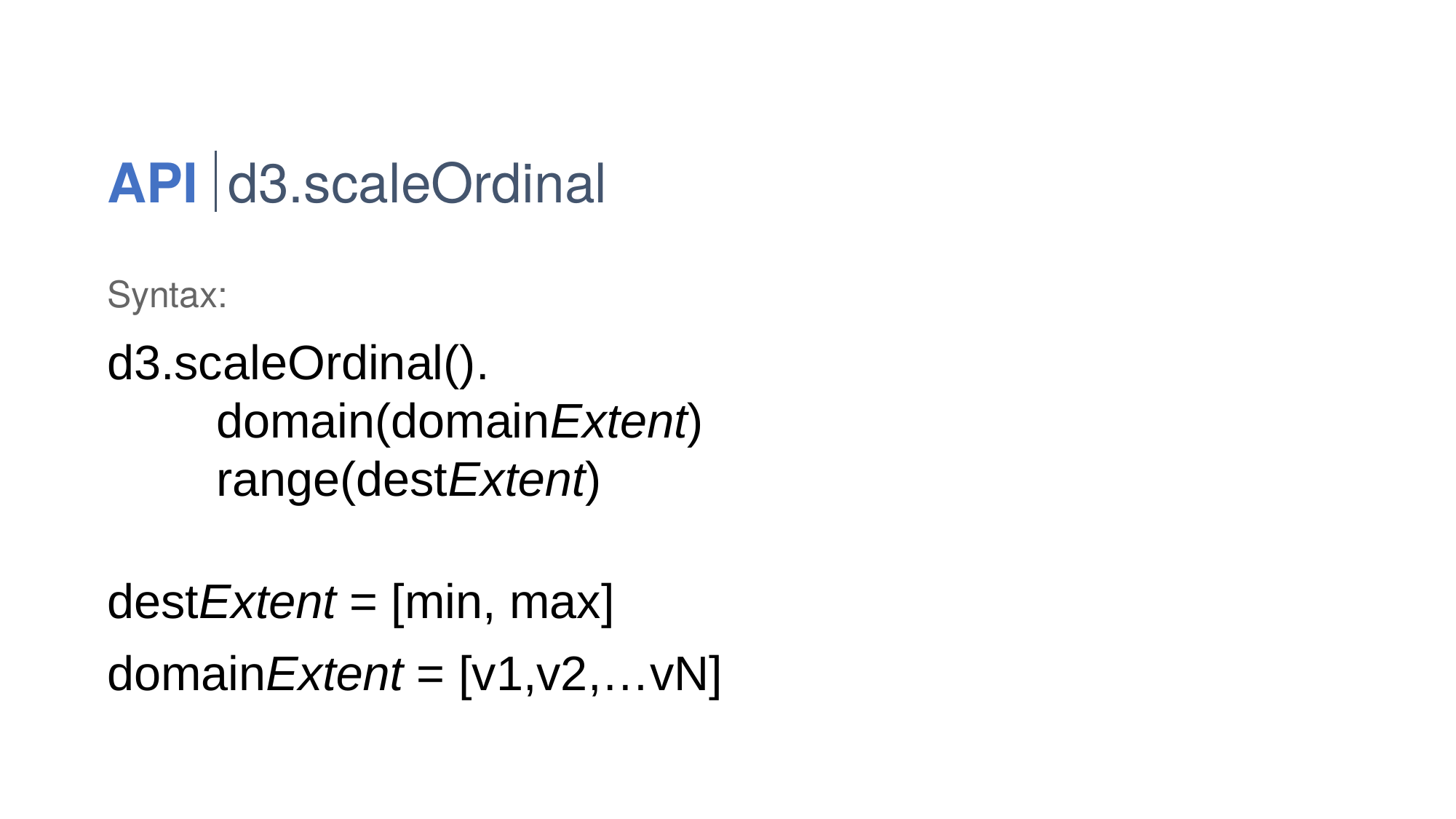

API  d3.scaleOrdinal
Syntax:
d3.scaleOrdinal().
	domain(domainExtent)
	range(destExtent)

destExtent = [min, max]

domainExtent = [v1,v2,…vN]